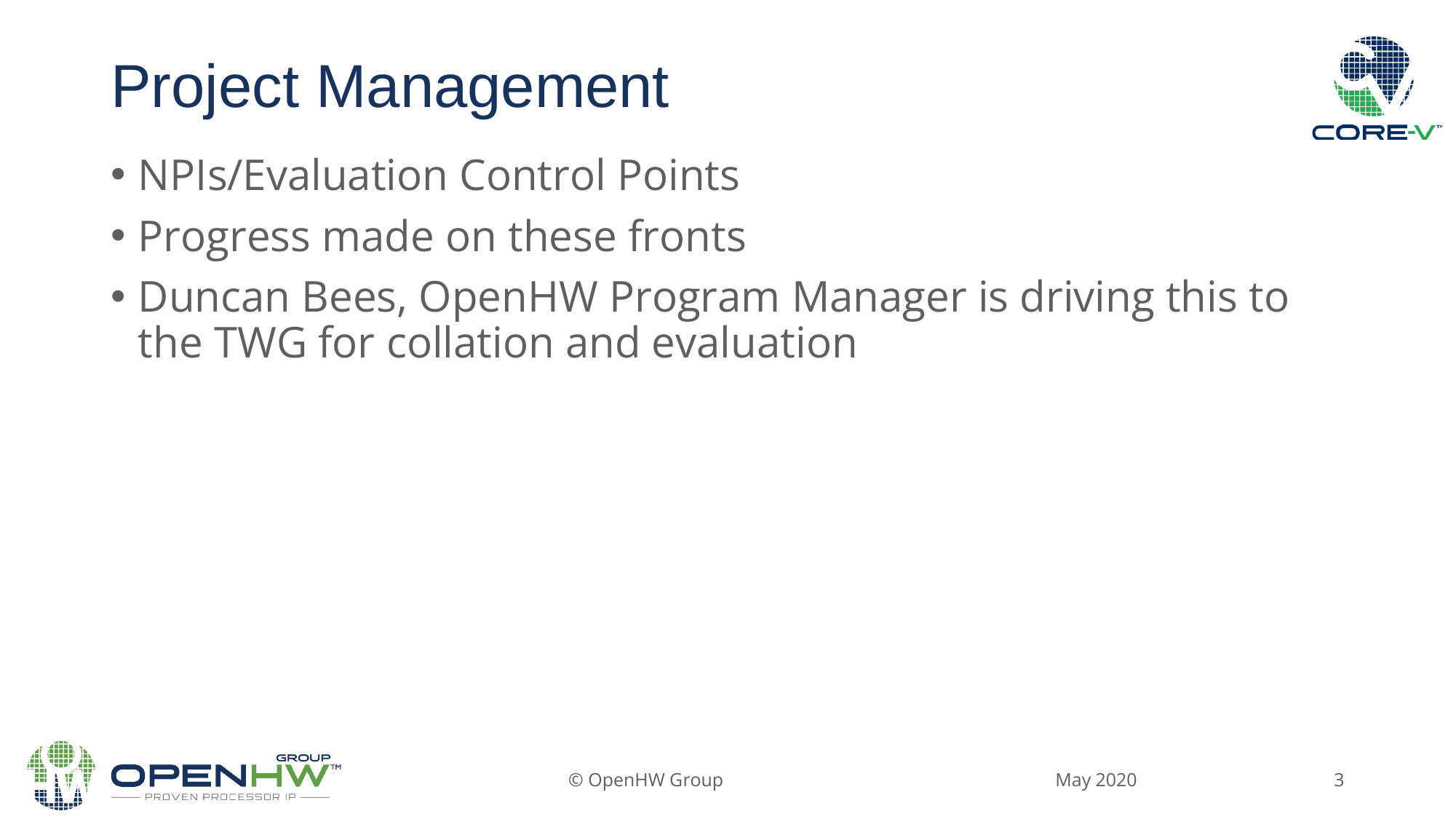

# Project Management
NPIs/Evaluation Control Points
Progress made on these fronts
Duncan Bees, OpenHW Program Manager is driving this to the TWG for collation and evaluation
May 2020
© OpenHW Group
3